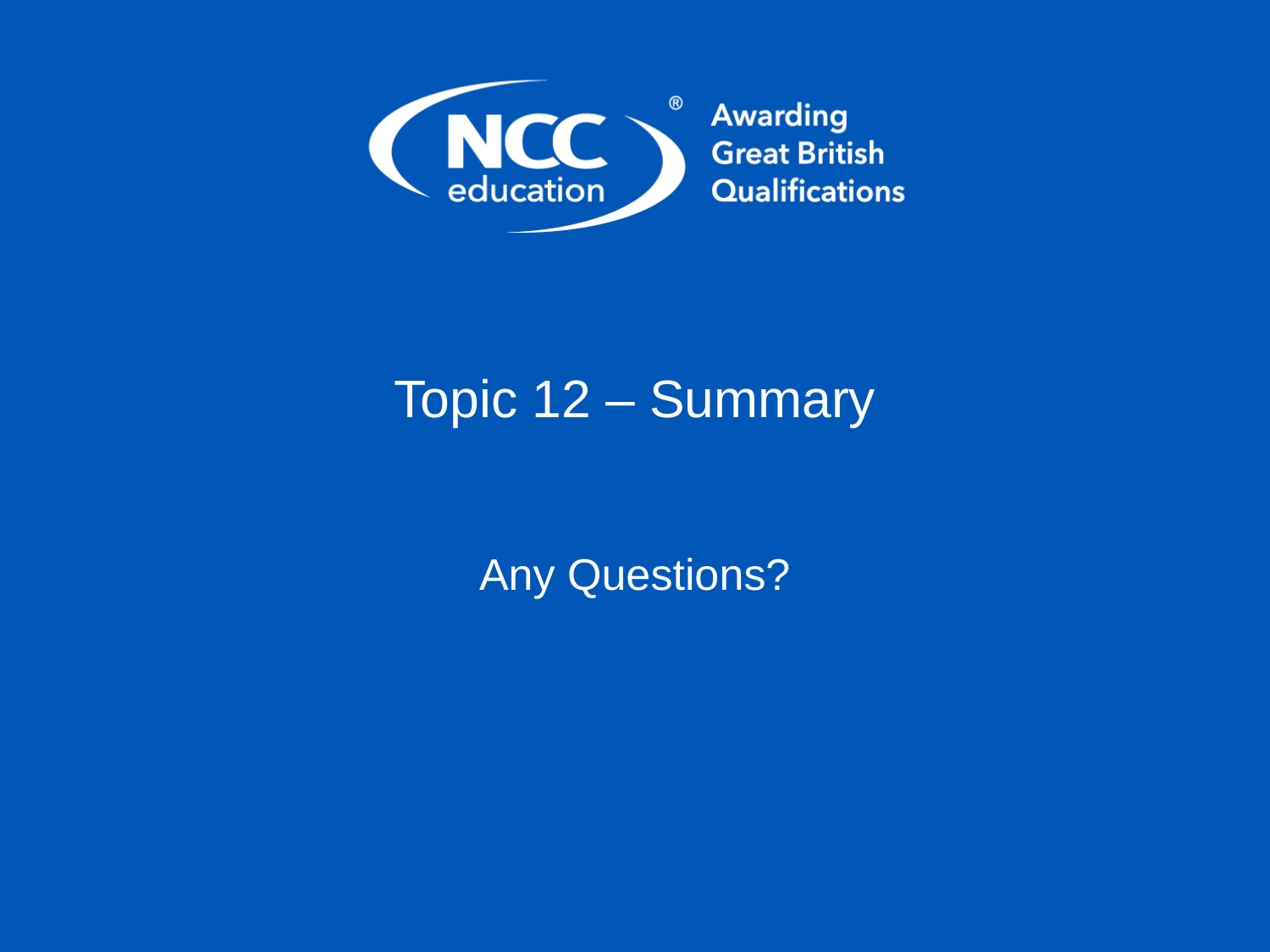

# Topic 12 – Summary
Any Questions?